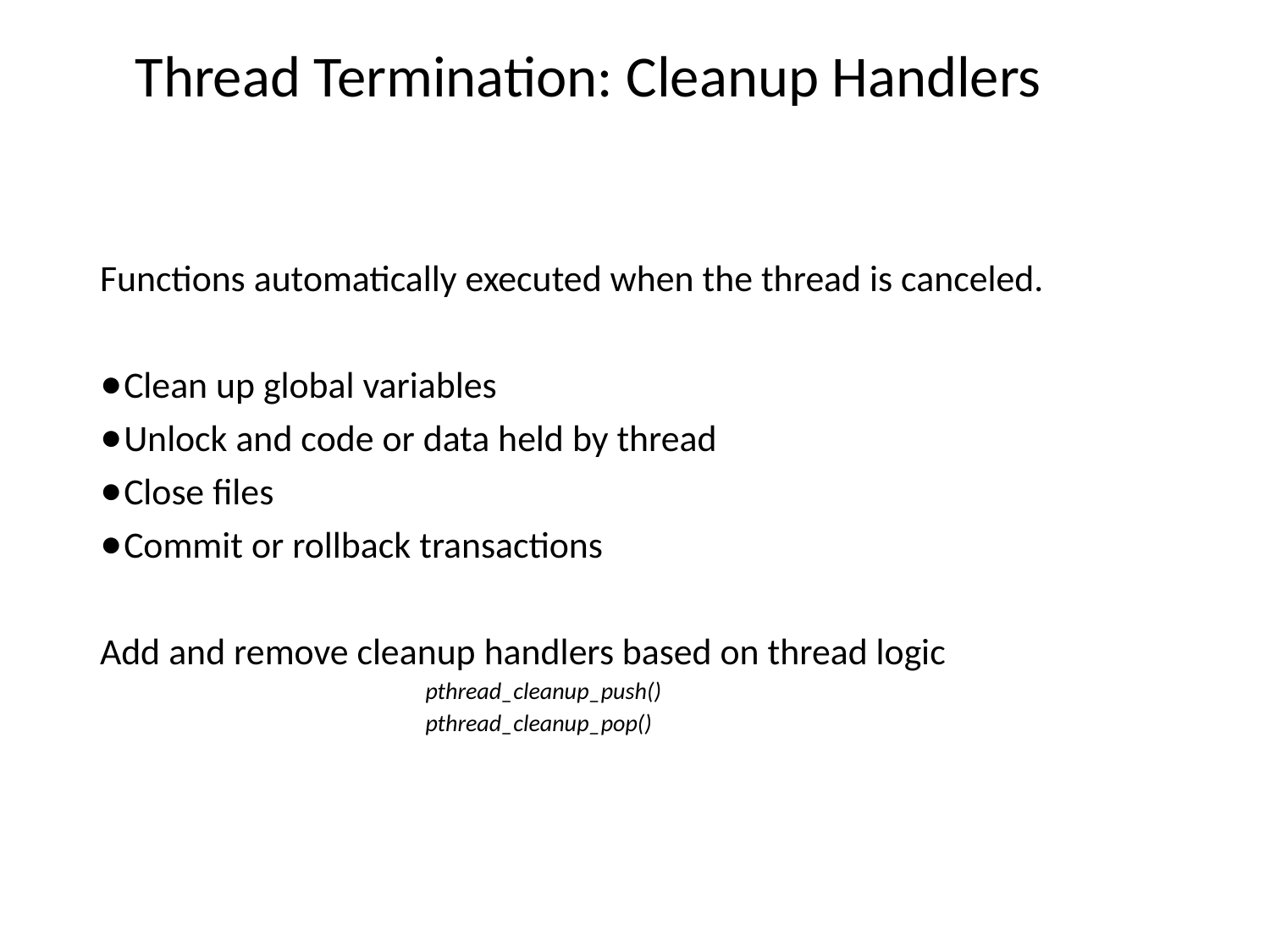

# Thread Termination: Cleanup Handlers
Functions automatically executed when the thread is canceled.

Clean up global variables
Unlock and code or data held by thread
Close files
Commit or rollback transactions

Add and remove cleanup handlers based on thread logic
pthread_cleanup_push()
pthread_cleanup_pop()